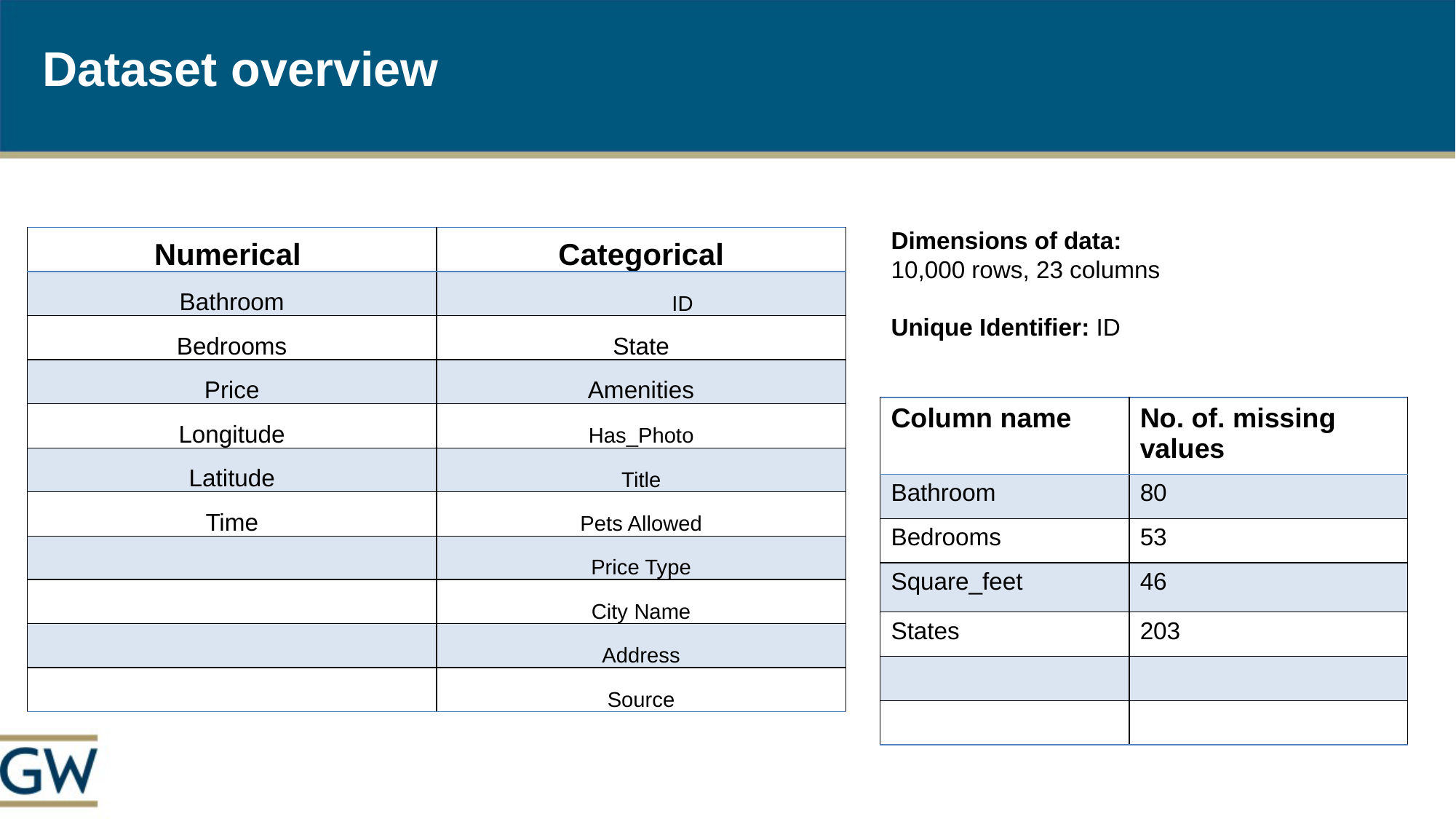

# Dataset overview
Dimensions of data:
10,000 rows, 23 columns

Unique Identifier: ID
| Numerical | Categorical |
| --- | --- |
| Bathroom | ID |
| Bedrooms | State |
| Price | Amenities |
| Longitude | Has\_Photo |
| Latitude | Title |
| Time | Pets Allowed |
|  | Price Type |
|  | City Name |
|  | Address |
|  | Source |
| Column name | No. of. missing values |
| --- | --- |
| Bathroom | 80 |
| Bedrooms | 53 |
| Square\_feet | 46 |
| States | 203 |
|  |  |
|  |  |